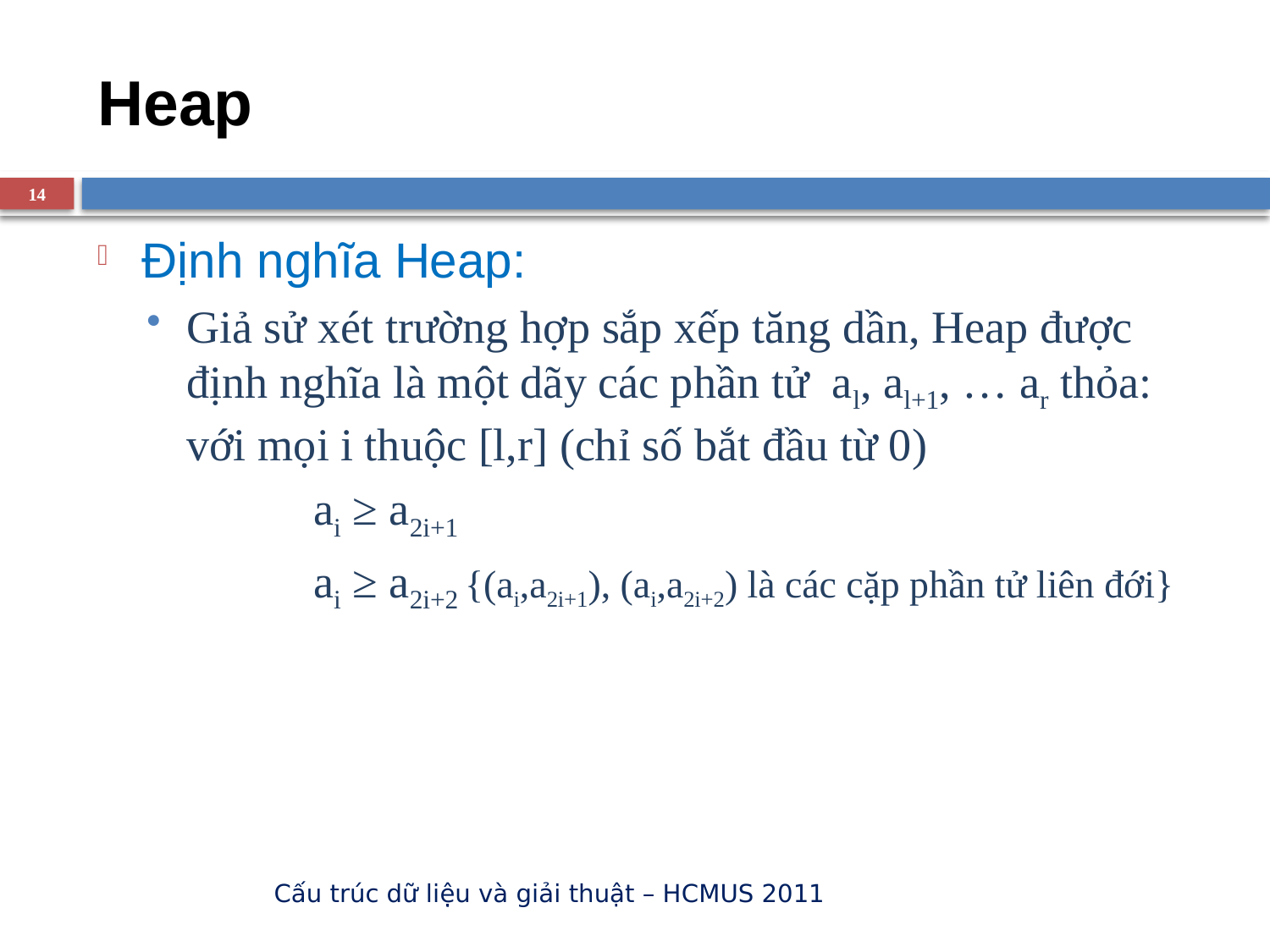

# Heap
14
Định nghĩa Heap:
Giả sử xét trường hợp sắp xếp tăng dần, Heap được định nghĩa là một dãy các phần tử  al, al+1, … ar thỏa: với mọi i thuộc [l,r] (chỉ số bắt đầu từ 0)
		ai ≥ a2i+1
		ai ≥ a2i+2 {(ai,a2i+1), (ai,a2i+2) là các cặp phần tử liên đới}

Cấu trúc dữ liệu và giải thuật – HCMUS 2011